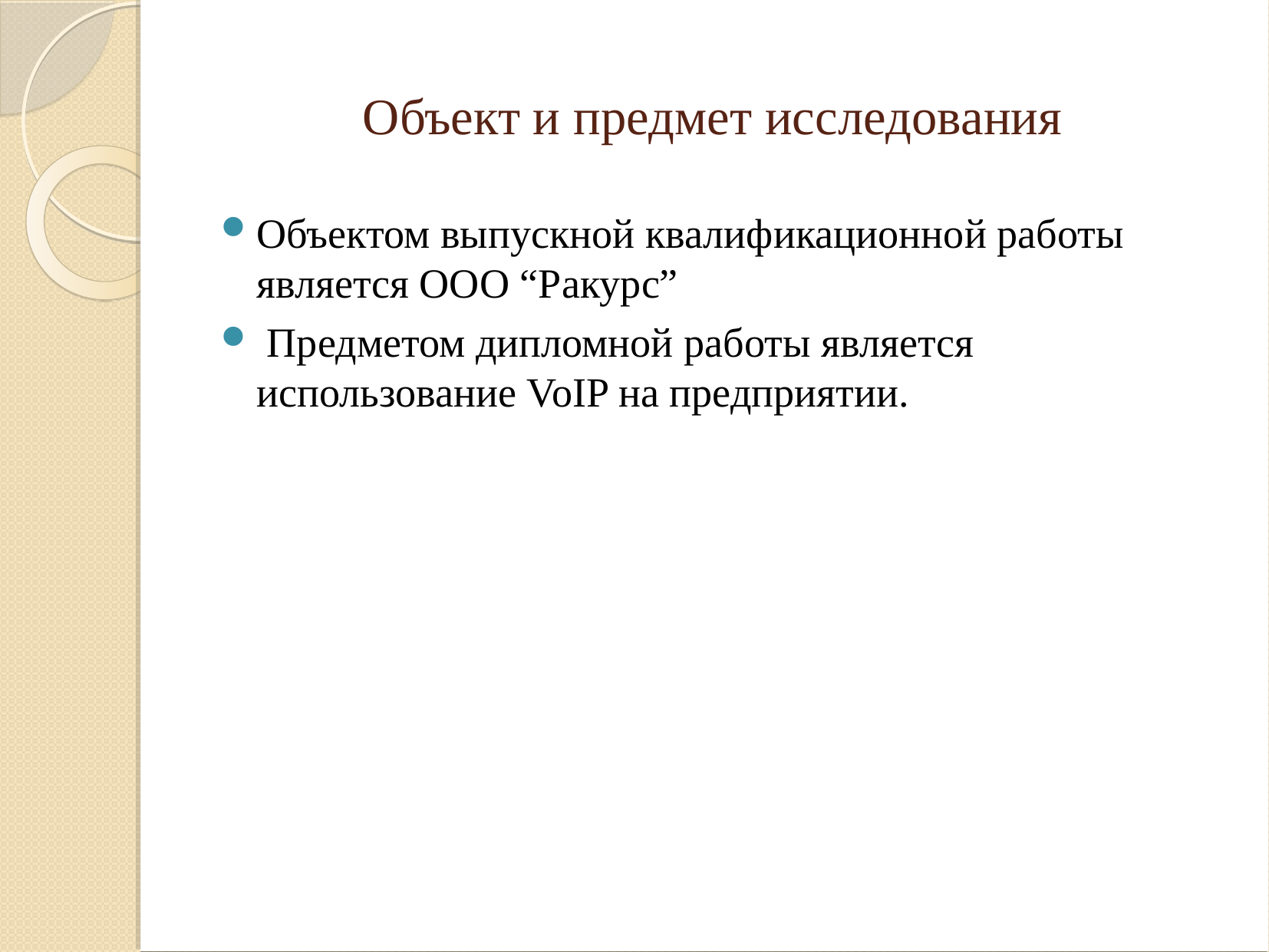

Объект и предмет исследования
Объектом выпускной квалификационной работы является ООО “Ракурс”
 Предметом дипломной работы является   использование VoIP на предприятии.